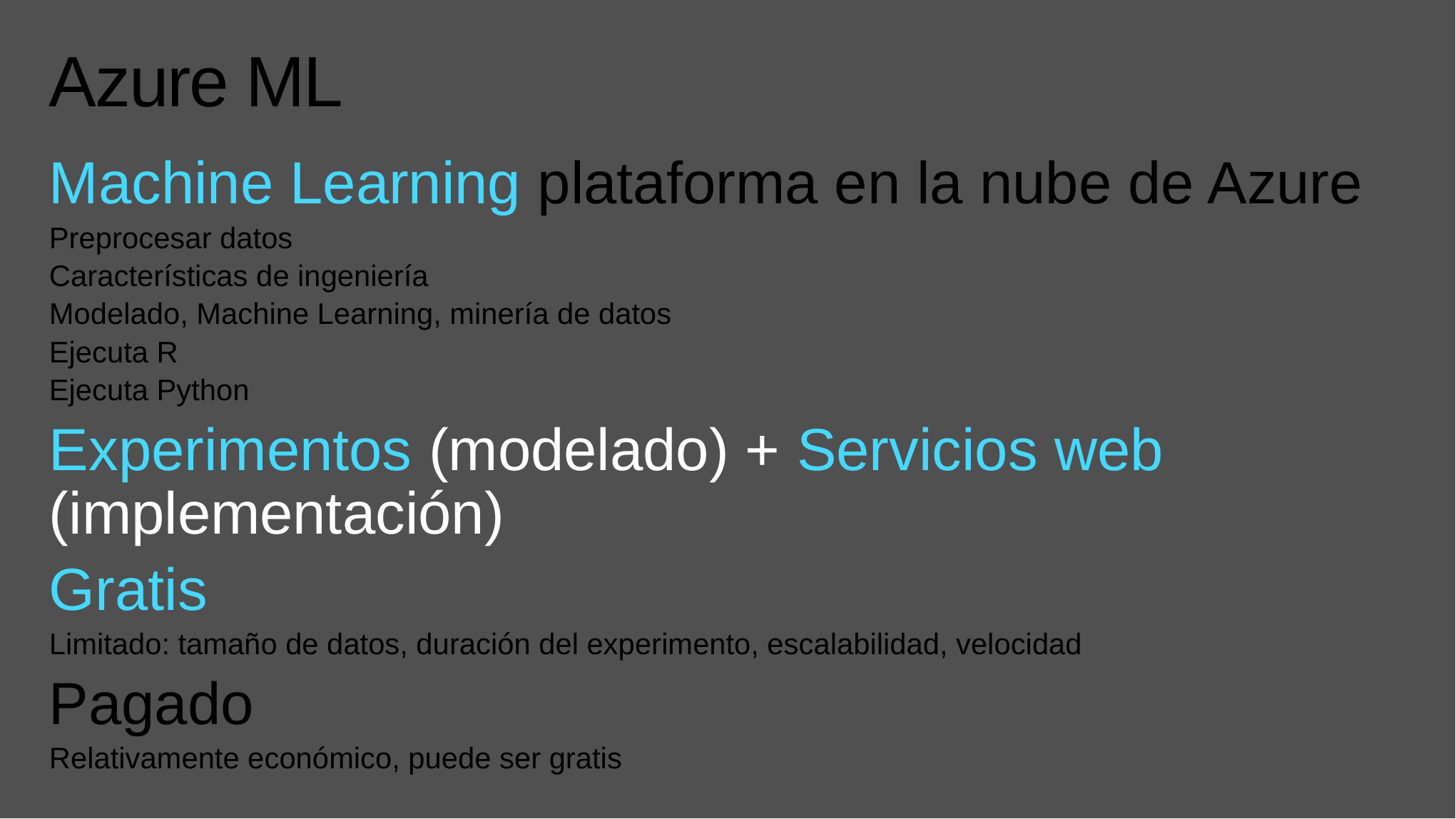

# Azure ML
Machine Learning plataforma en la nube de Azure
Preprocesar datos
Características de ingeniería
Modelado, Machine Learning, minería de datos
Ejecuta R
Ejecuta Python
Experimentos (modelado) + Servicios web (implementación)
Gratis
Limitado: tamaño de datos, duración del experimento, escalabilidad, velocidad
Pagado
Relativamente económico, puede ser gratis